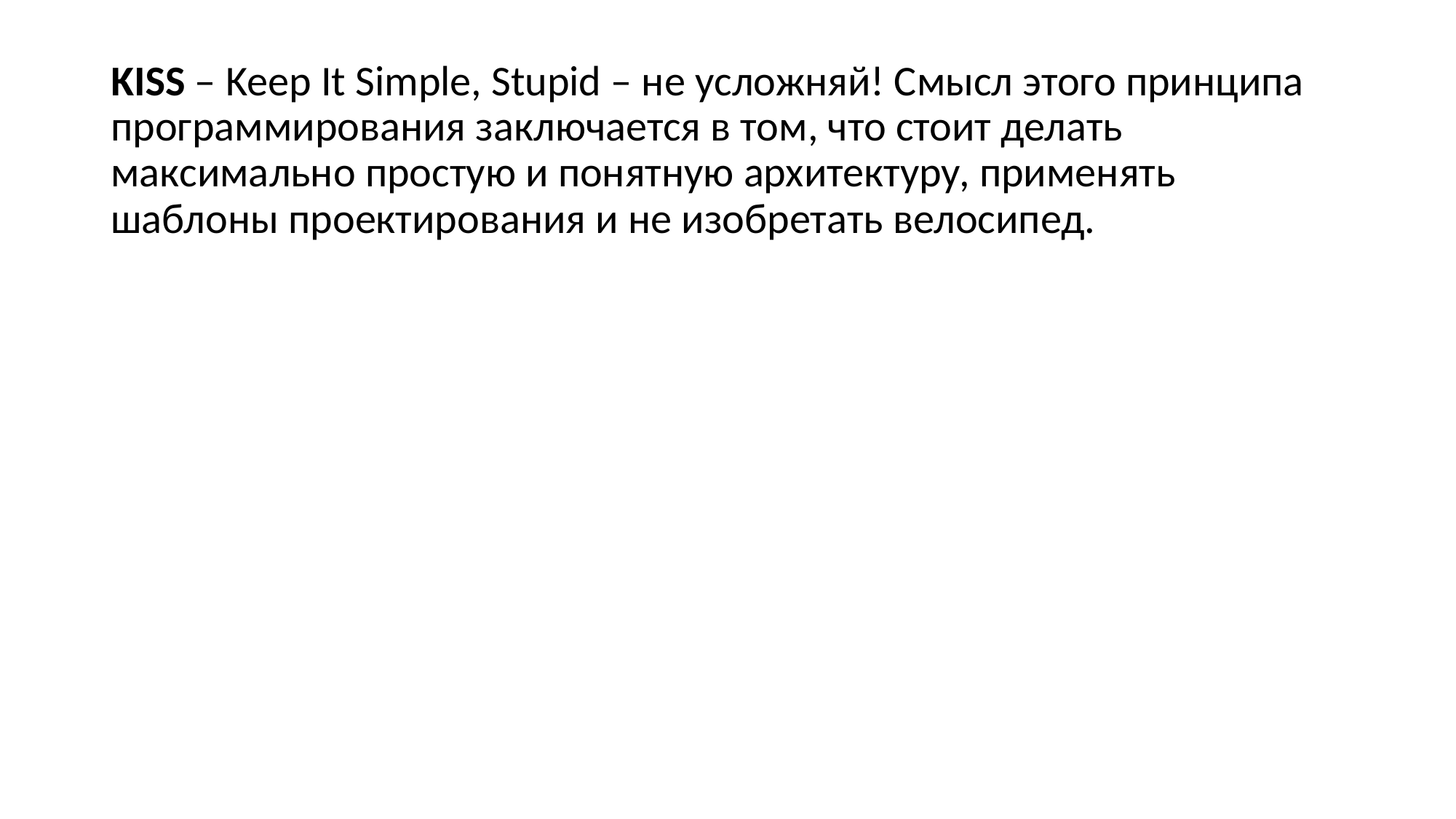

KISS – Keep It Simple, Stupid – не усложняй! Смысл этого принципа программирования заключается в том, что стоит делать максимально простую и понятную архитектуру, применять шаблоны проектирования и не изобретать велосипед.